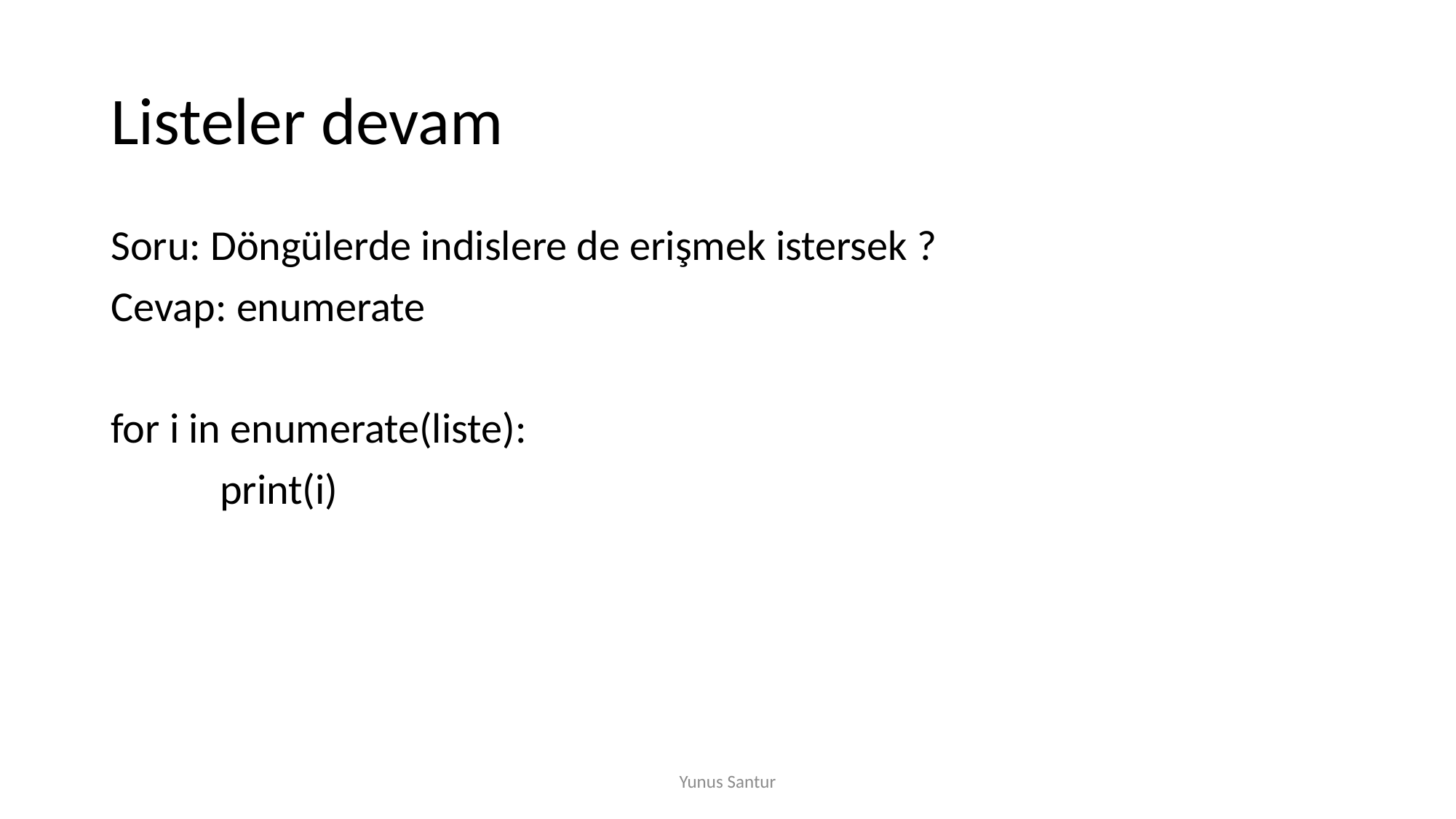

# Listeler devam
Soru: Döngülerde indislere de erişmek istersek ?
Cevap: enumerate

for i in enumerate(liste):
	print(i)

Yunus Santur